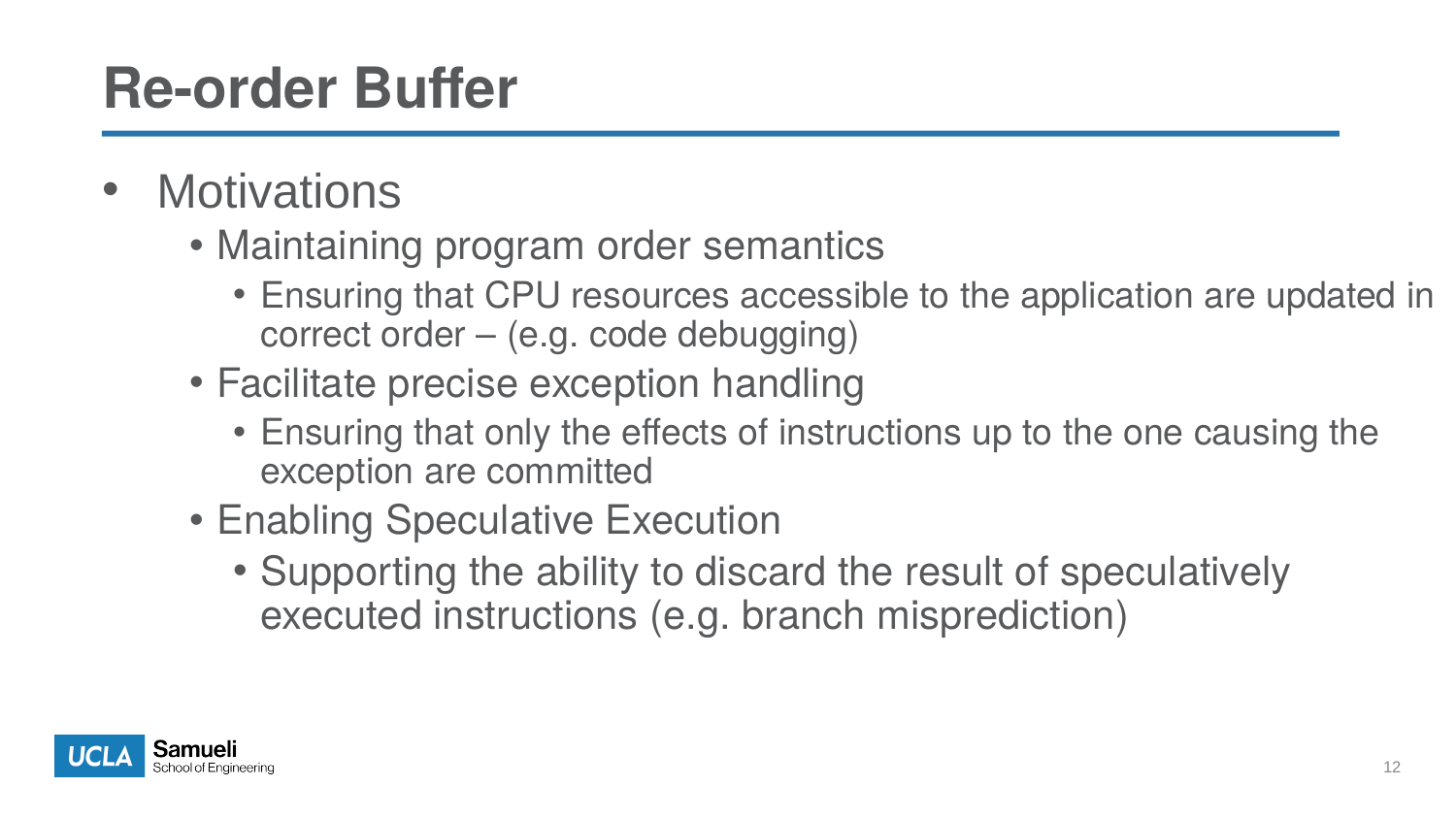

Re-order Buffer
Motivations
Maintaining program order semantics
Ensuring that CPU resources accessible to the application are updated in correct order – (e.g. code debugging)
Facilitate precise exception handling
Ensuring that only the effects of instructions up to the one causing the exception are committed
Enabling Speculative Execution
Supporting the ability to discard the result of speculatively executed instructions (e.g. branch misprediction)
12